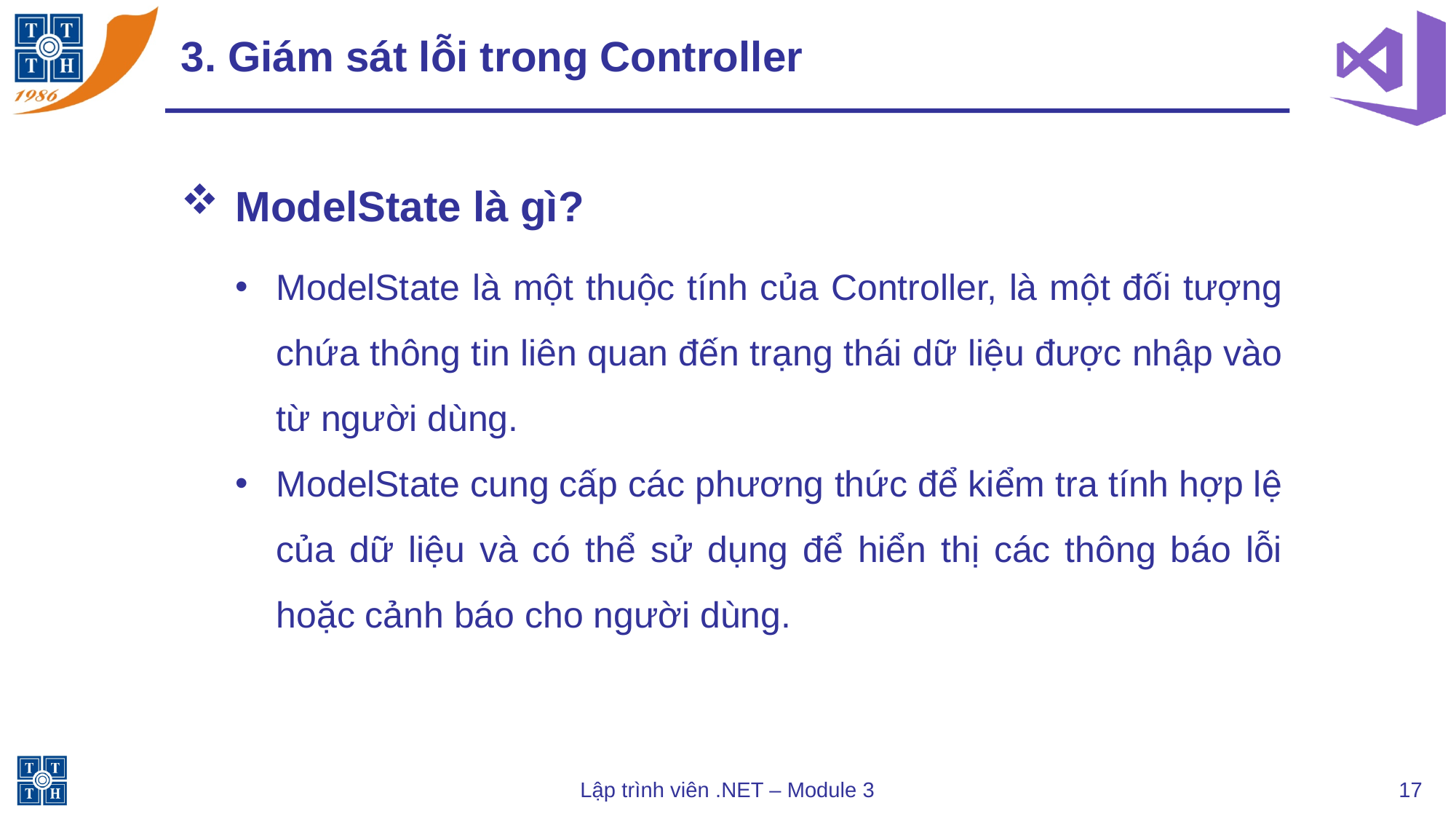

# 3. Giám sát lỗi trong Controller
ModelState là gì?
ModelState là một thuộc tính của Controller, là một đối tượng chứa thông tin liên quan đến trạng thái dữ liệu được nhập vào từ người dùng.
ModelState cung cấp các phương thức để kiểm tra tính hợp lệ của dữ liệu và có thể sử dụng để hiển thị các thông báo lỗi hoặc cảnh báo cho người dùng.